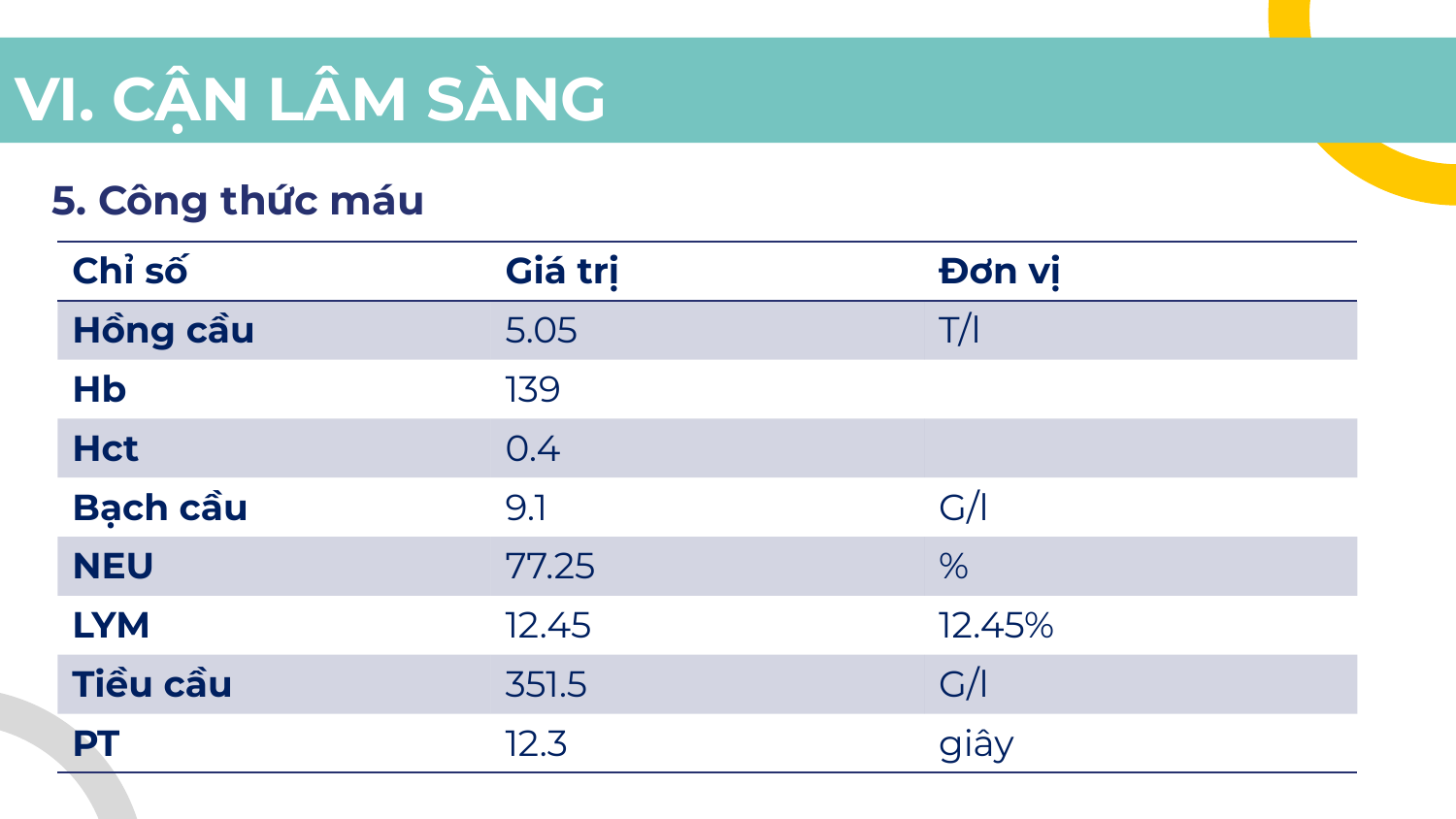

# VI. CẬN LÂM SÀNG
5. Công thức máu

| Chỉ số | Giá trị | Đơn vị |
| --- | --- | --- |
| Hồng cầu | 5.05 | T/l |
| Hb | 139 |  |
| Hct | 0.4 |  |
| Bạch cầu | 9.1 | G/l |
| NEU | 77.25 | % |
| LYM | 12.45 | 12.45% |
| Tiều cầu | 351.5 | G/l |
| PT | 12.3 | giây |